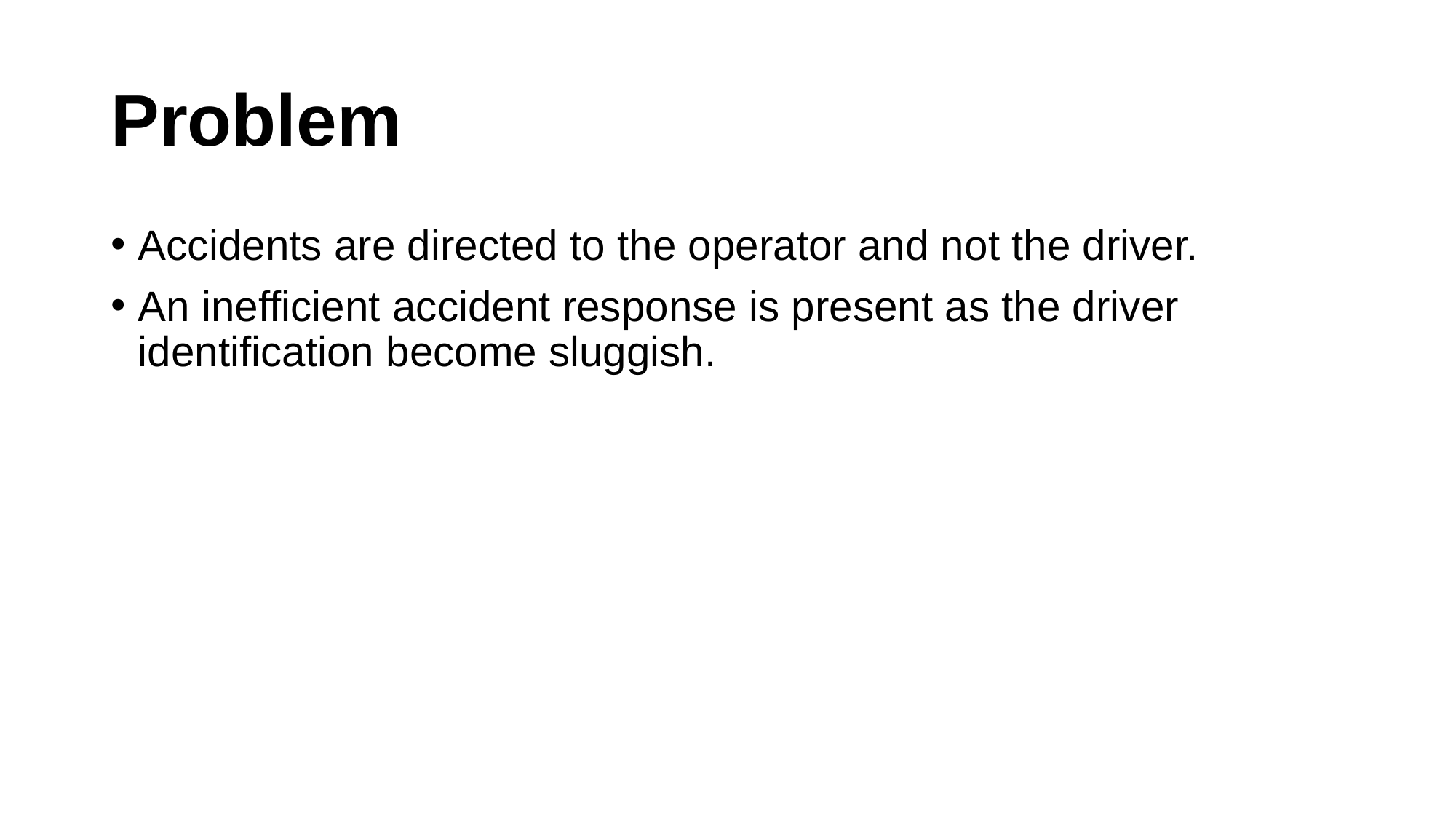

# Problem
Accidents are directed to the operator and not the driver.
An inefficient accident response is present as the driver identification become sluggish.